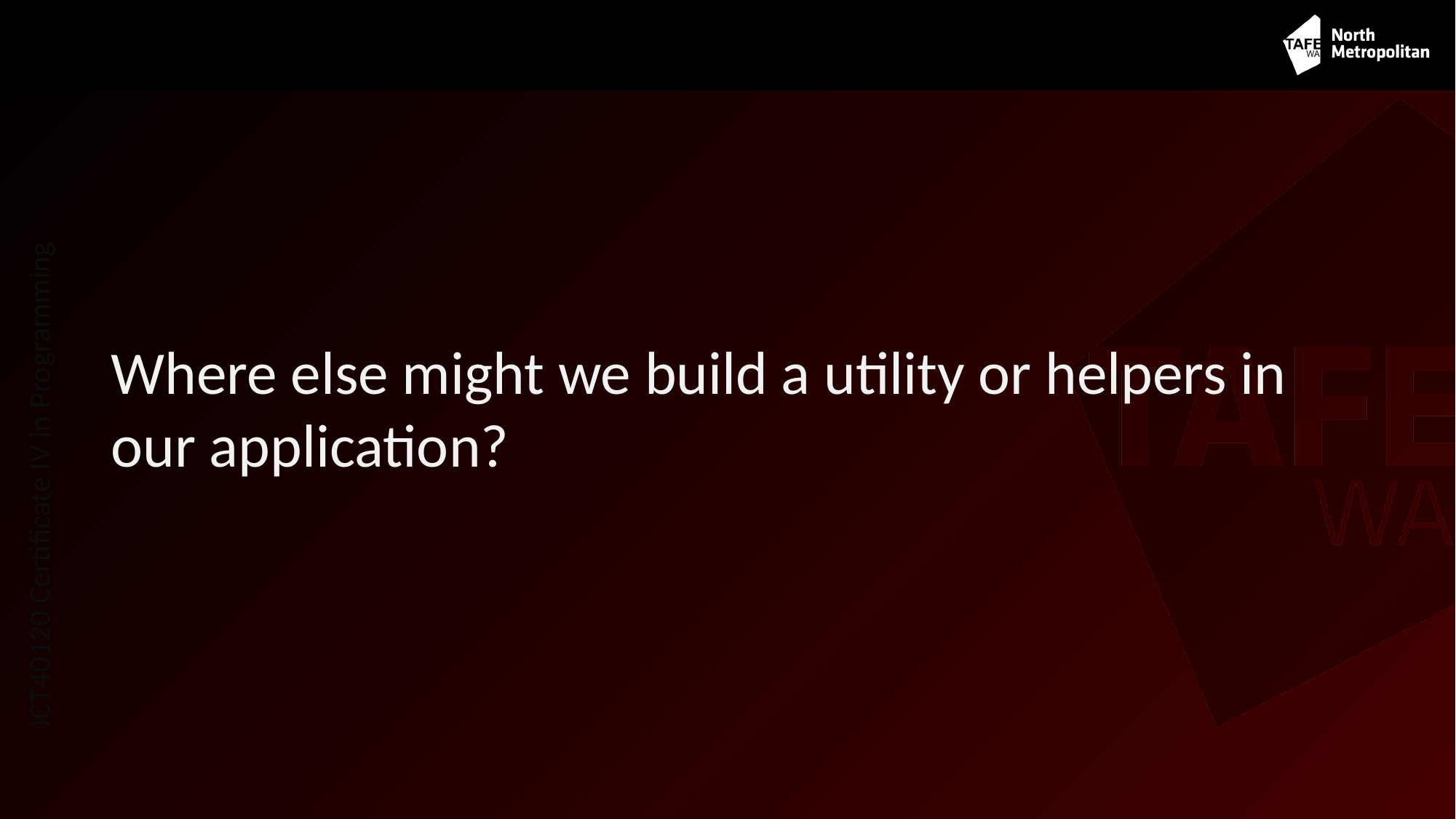

Where else might we build a utility or helpers in our application?